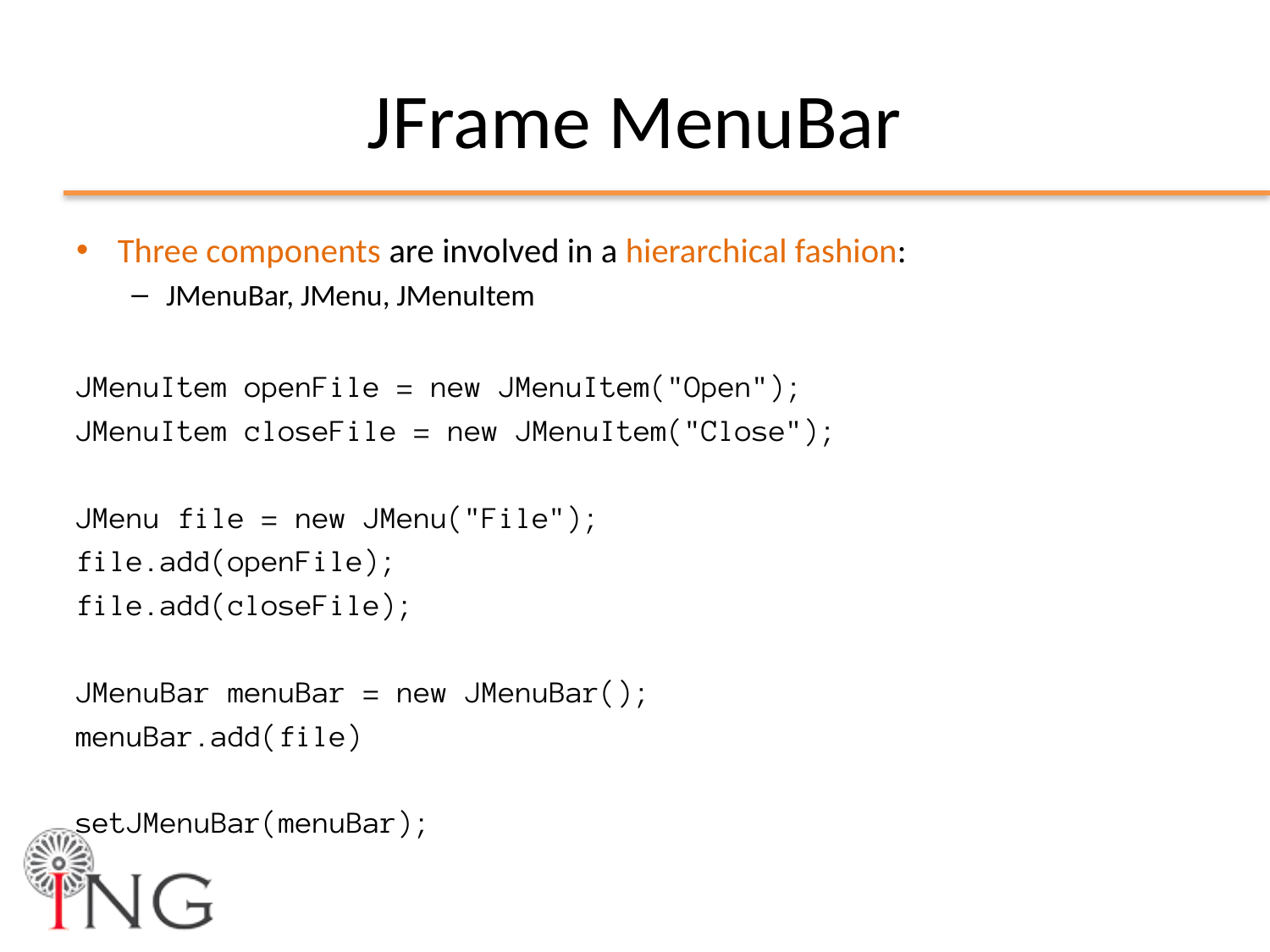

# JFrame MenuBar
Three components are involved in a hierarchical fashion:
JMenuBar, JMenu, JMenuItem

JMenuItem openFile = new JMenuItem("Open");
JMenuItem closeFile = new JMenuItem("Close");

JMenu file = new JMenu("File");
file.add(openFile);
file.add(closeFile);

JMenuBar menuBar = new JMenuBar();
menuBar.add(file)

setJMenuBar(menuBar);